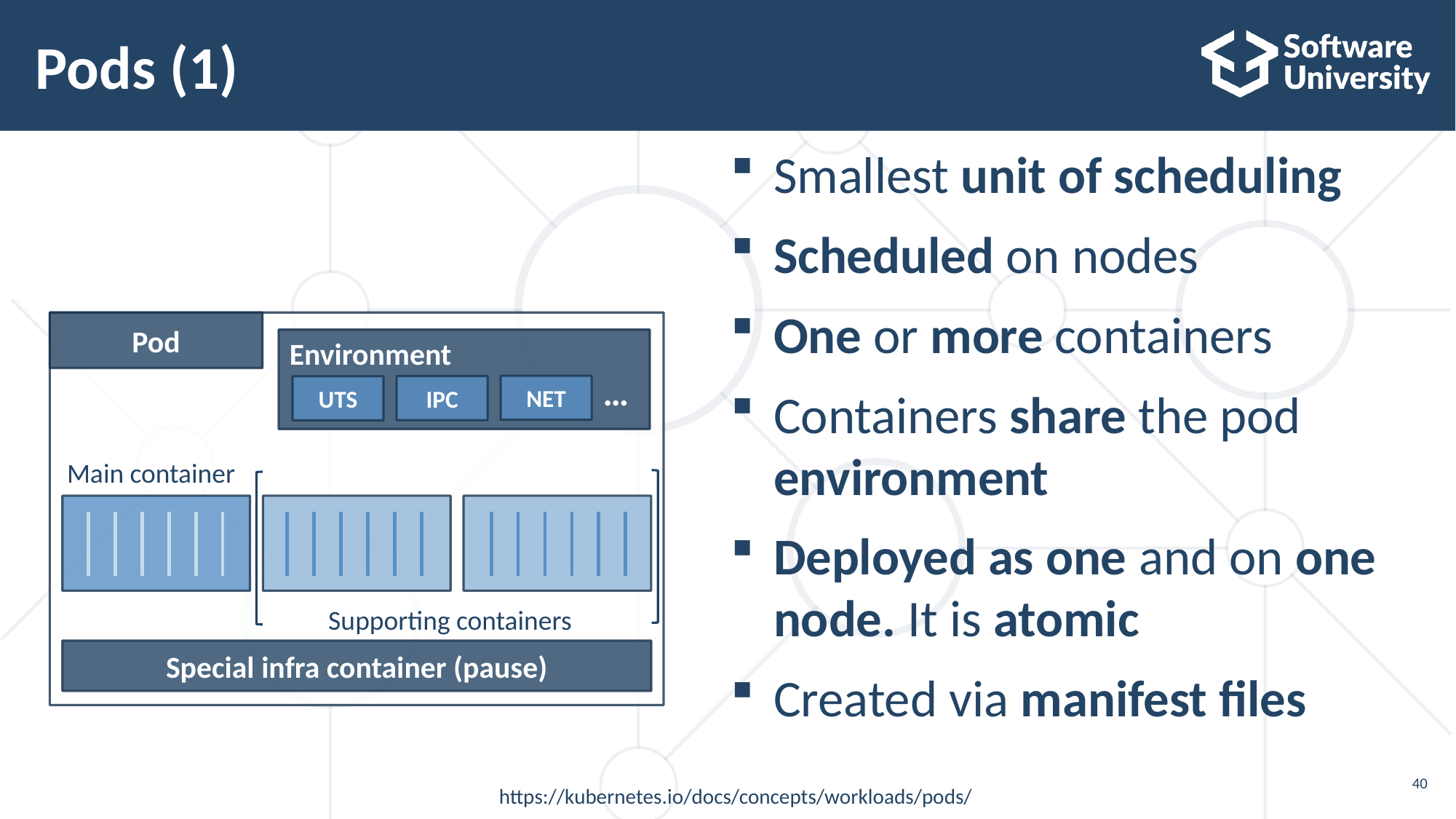

# Pods (1)
Smallest unit of scheduling
Scheduled on nodes
One or more containers
Containers share the pod environment
Deployed as one and on one node. It is atomic
Created via manifest files

Pod
Environment
…
NET
IPC
UTS
Main container

Supporting containers
Special infra container (pause)
40
https://kubernetes.io/docs/concepts/workloads/pods/